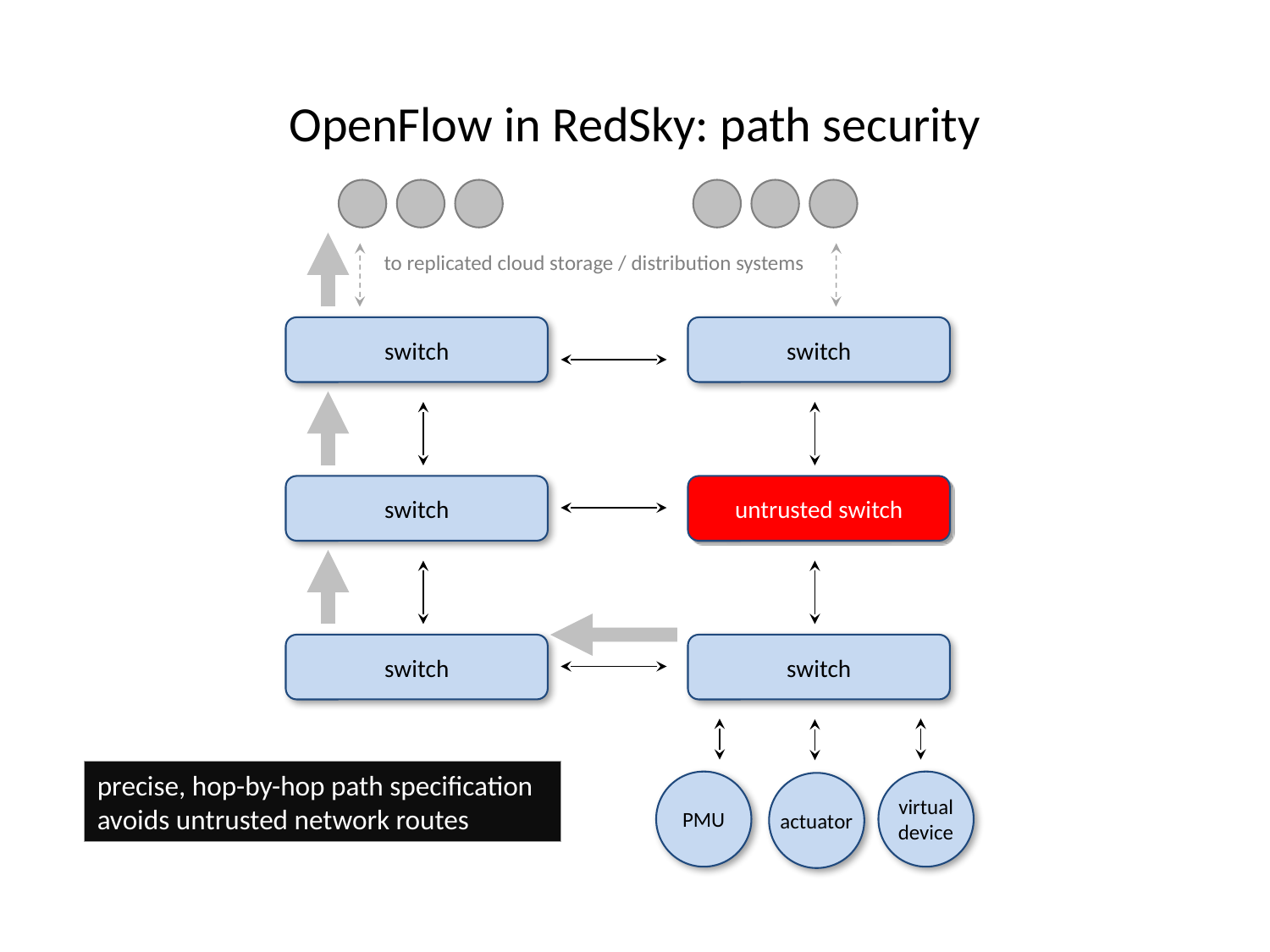

OpenFlow in RedSky: path security

to replicated cloud storage / distribution systems

switch
switch

switch
untrusted switch

switch

switch
precise, hop-by-hop path specification
avoids untrusted network routes
PMU
virtual
device
actuator